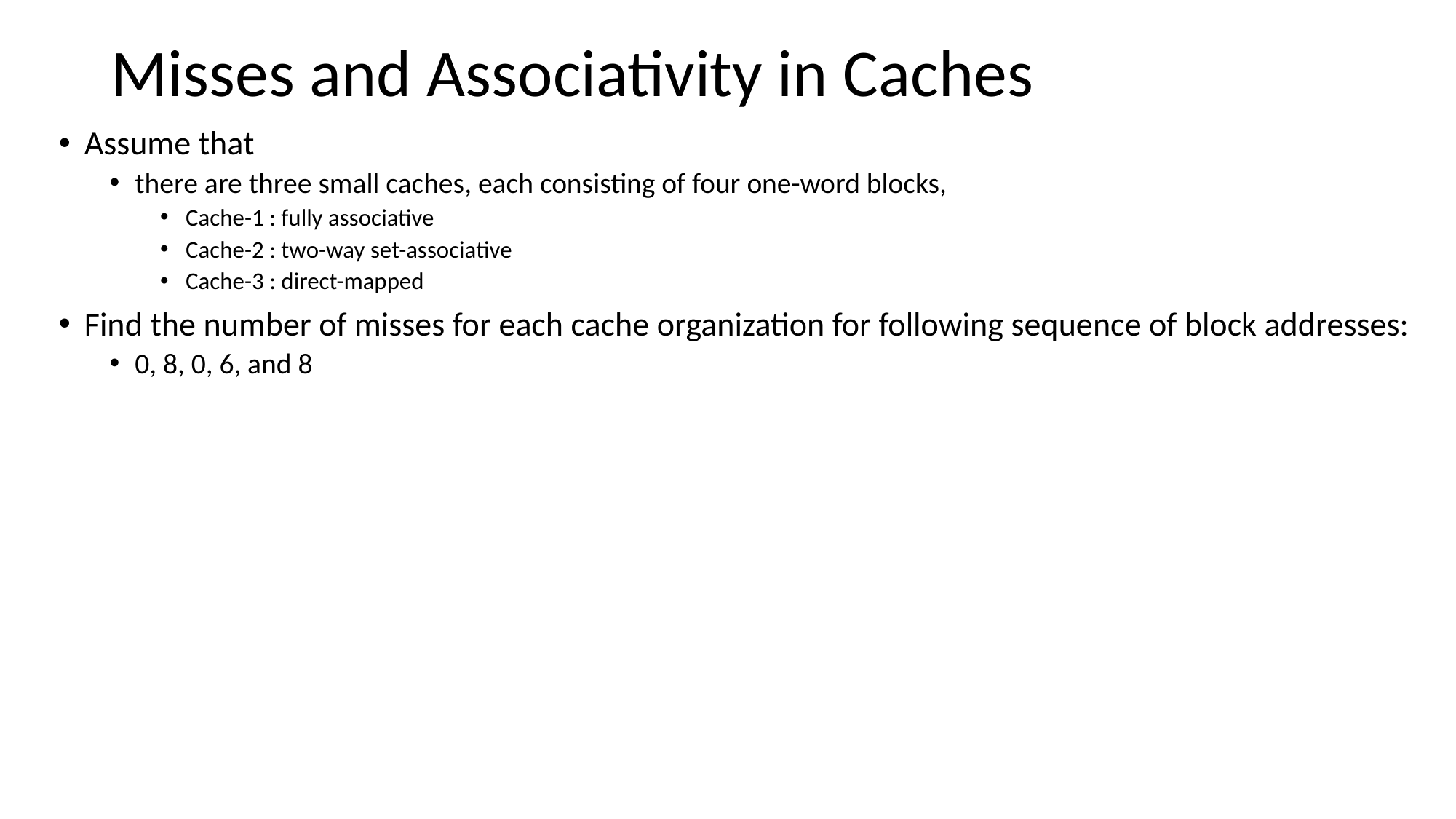

# Misses and Associativity in Caches
Assume that
there are three small caches, each consisting of four one-word blocks,
Cache-1 : fully associative
Cache-2 : two-way set-associative
Cache-3 : direct-mapped
Find the number of misses for each cache organization for following sequence of block addresses:
0, 8, 0, 6, and 8